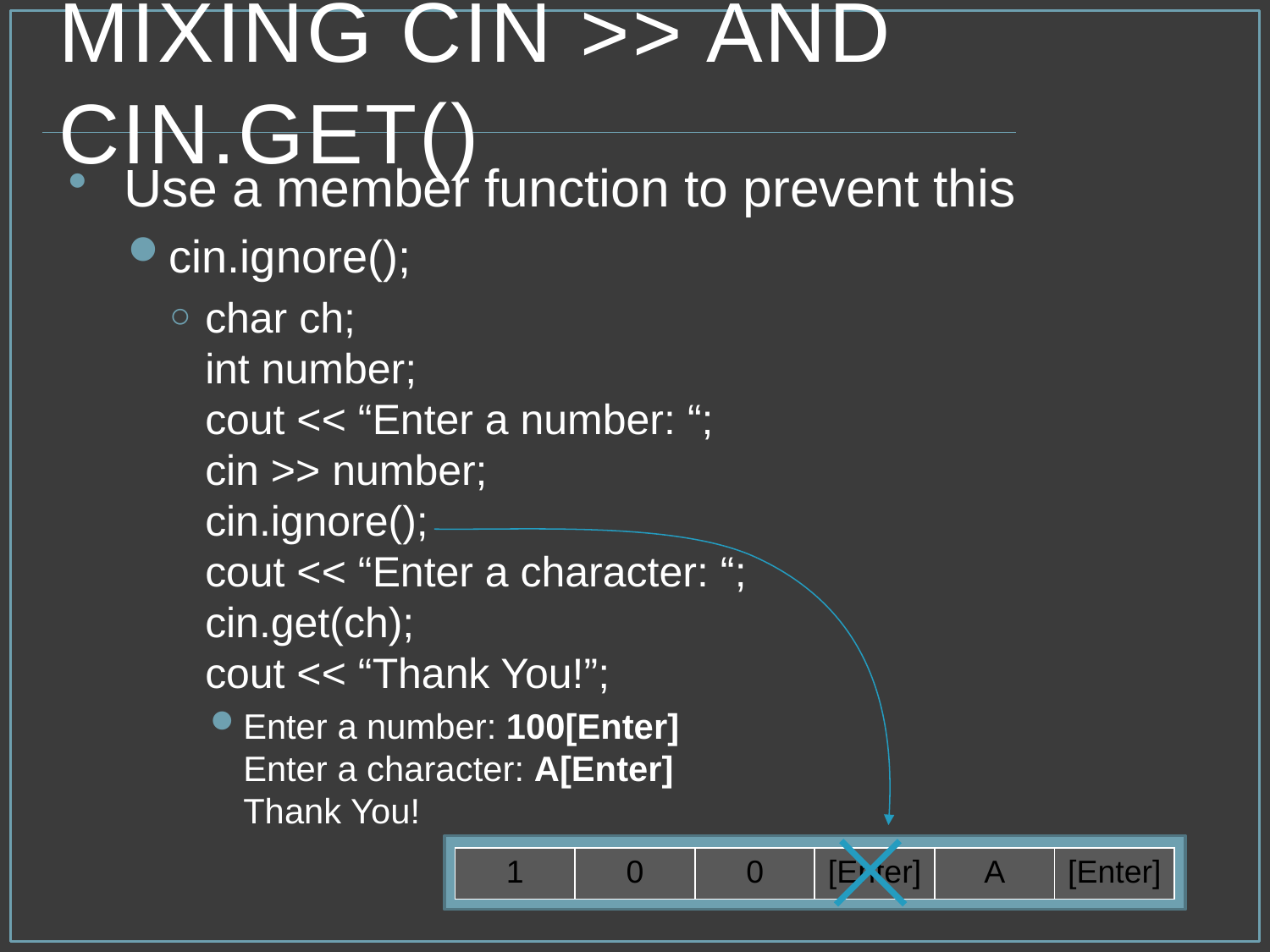

# Mixing cin >> and cin.get()
Use a member function to prevent this
cin.ignore();
char ch;
int number;
cout << “Enter a number: “;
cin >> number;
cin.ignore();
cout << “Enter a character: “;
cin.get(ch);
cout << “Thank You!”;
Enter a number: 100[Enter]
Enter a character: A[Enter]
Thank You!

| 1 | 0 | 0 | [Enter] | A | [Enter] |
| --- | --- | --- | --- | --- | --- |